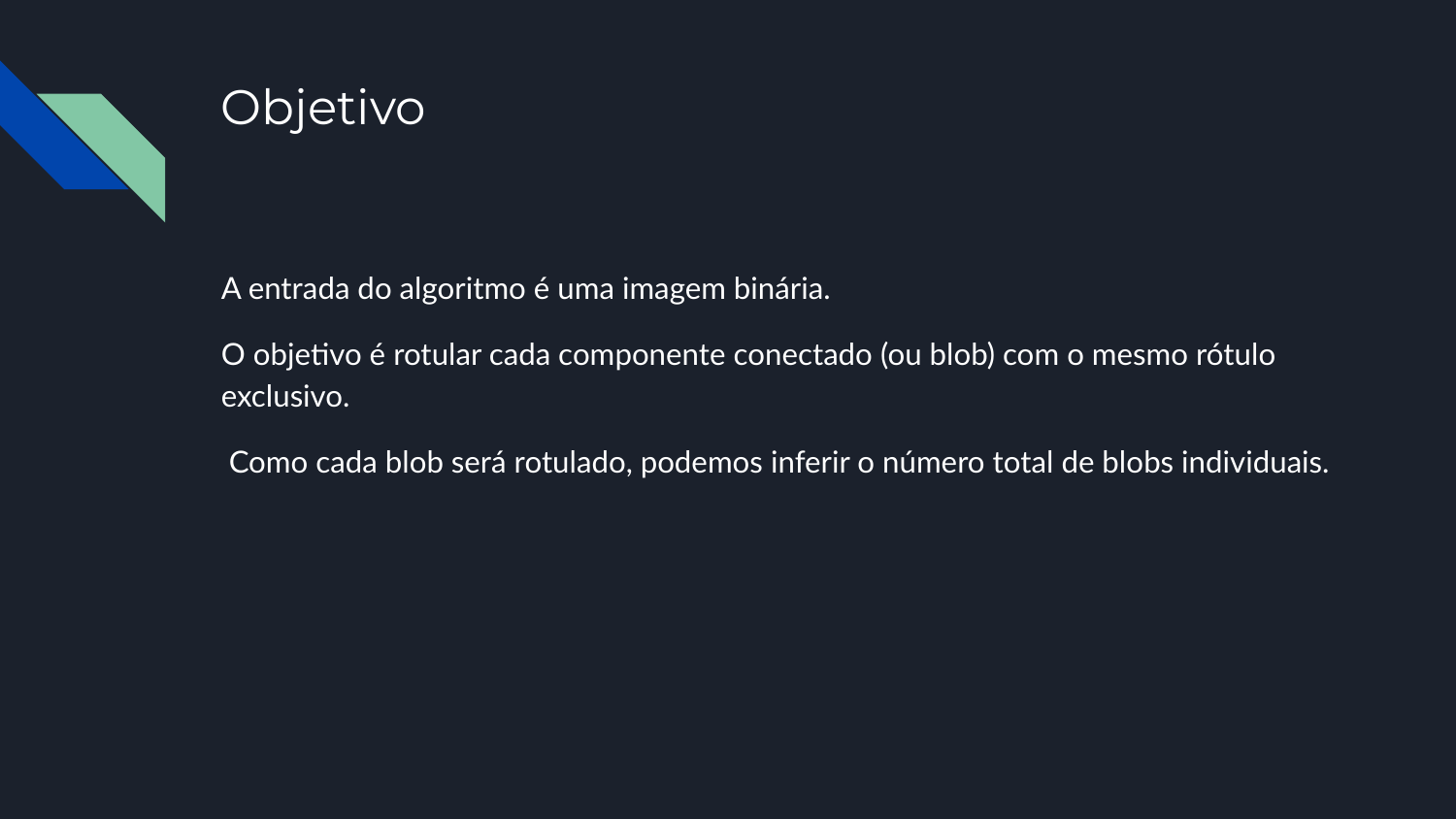

# Objetivo
A entrada do algoritmo é uma imagem binária.
O objetivo é rotular cada componente conectado (ou blob) com o mesmo rótulo exclusivo.
 Como cada blob será rotulado, podemos inferir o número total de blobs individuais.